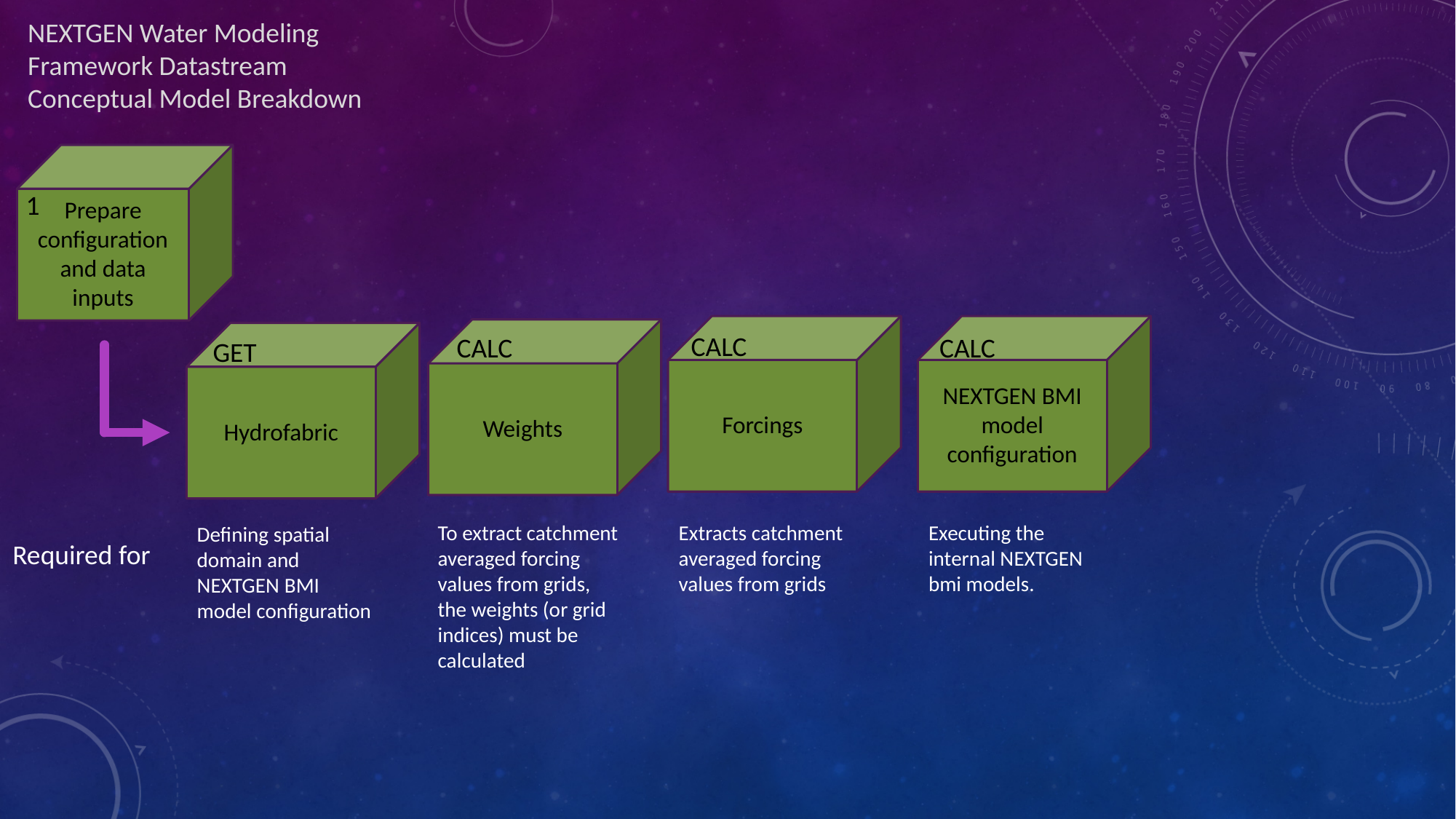

NEXTGEN Water Modeling Framework Datastream Conceptual Model Breakdown

Prepare configuration and data inputs

1

Forcings

NEXTGEN BMI model configuration

Weights

Hydrofabric

CALC
CALC
CALC
GET
To extract catchment averaged forcing values from grids, the weights (or grid indices) must be calculated
Extracts catchment averaged forcing values from grids
Executing the internal NEXTGEN bmi models.
Defining spatial domain and NEXTGEN BMI model configuration
Required for